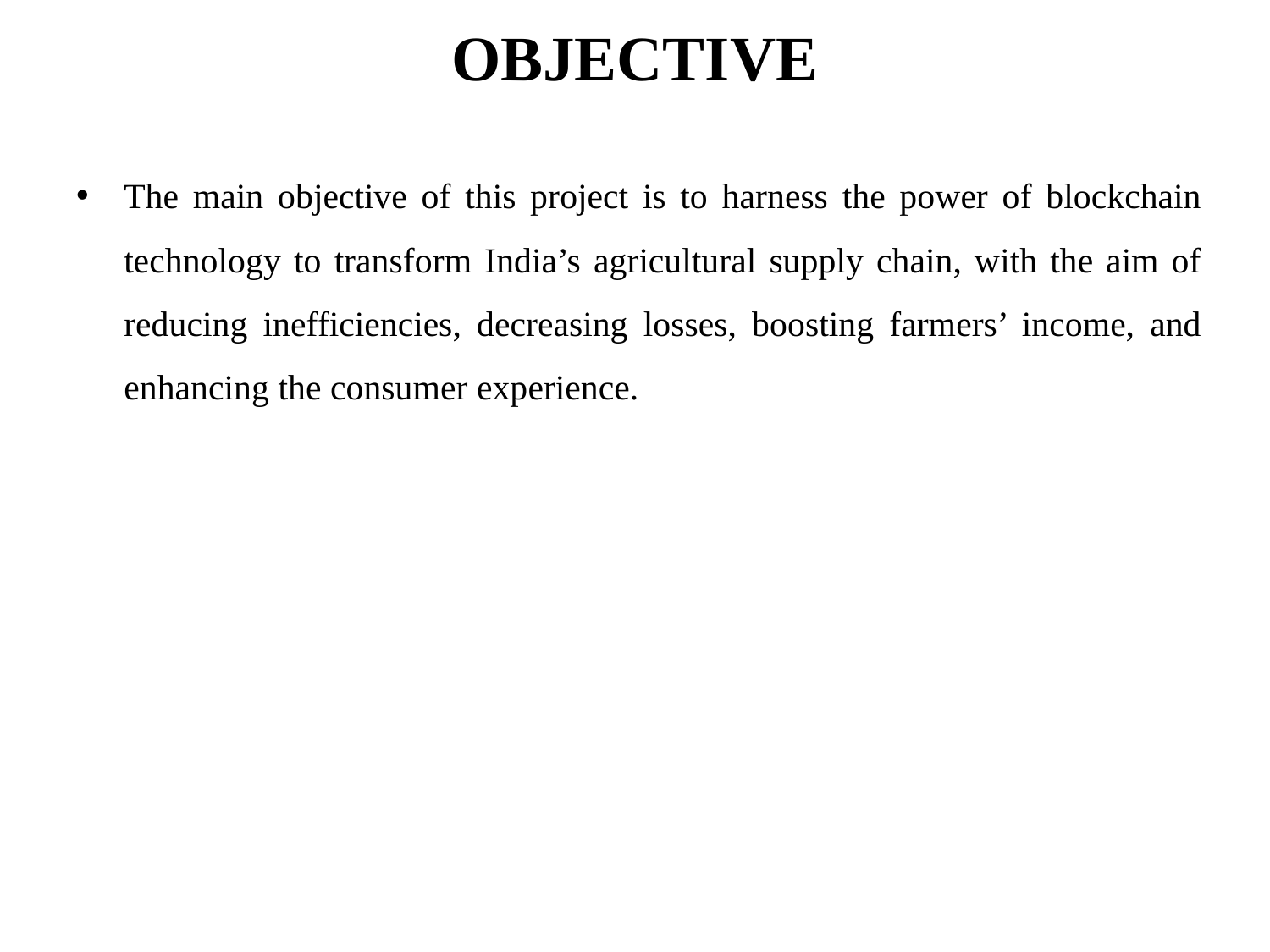

# OBJECTIVE
The main objective of this project is to harness the power of blockchain technology to transform India’s agricultural supply chain, with the aim of reducing inefficiencies, decreasing losses, boosting farmers’ income, and enhancing the consumer experience.